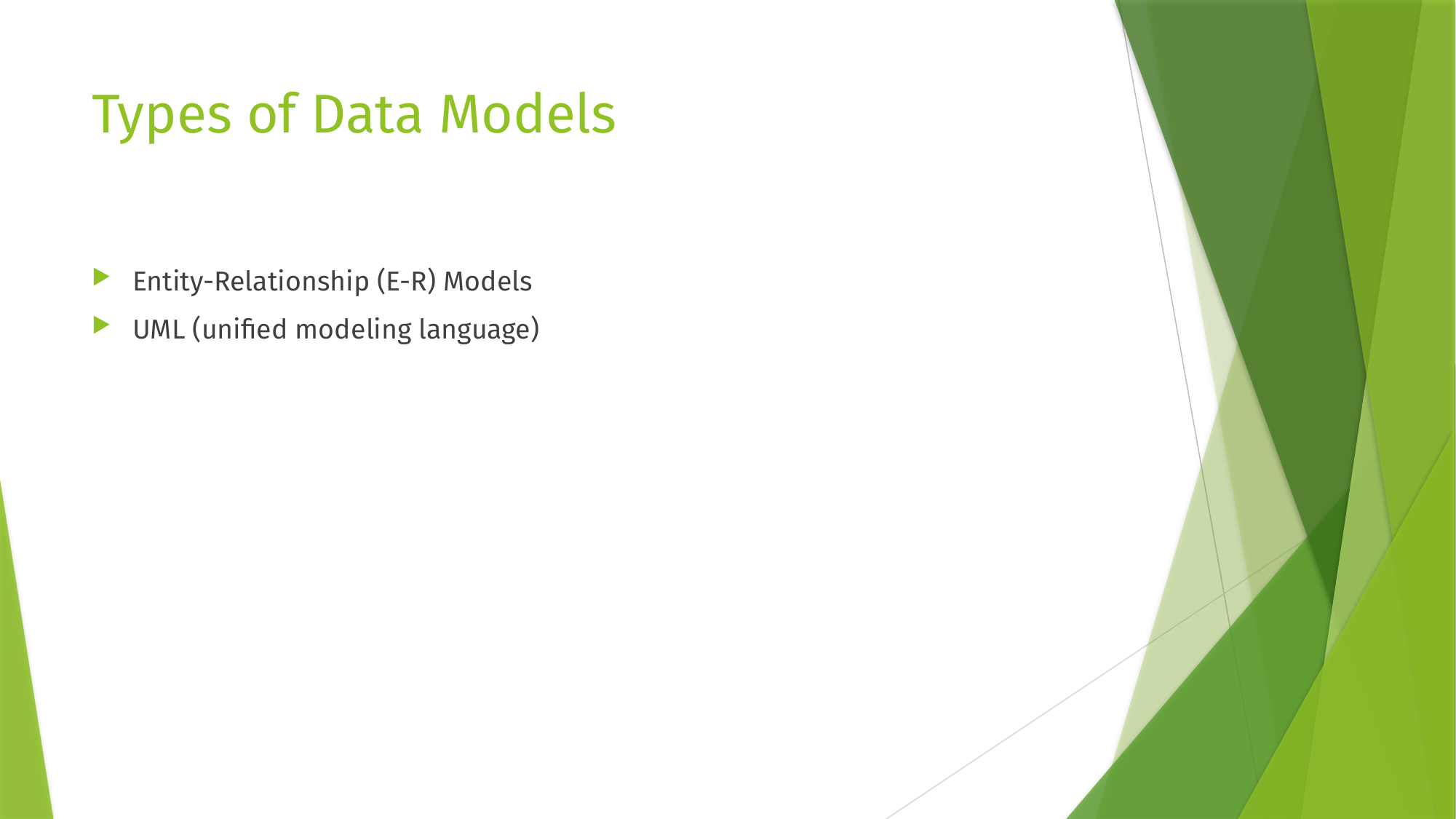

# Types of Data Models
Entity-Relationship (E-R) Models
UML (unified modeling language)